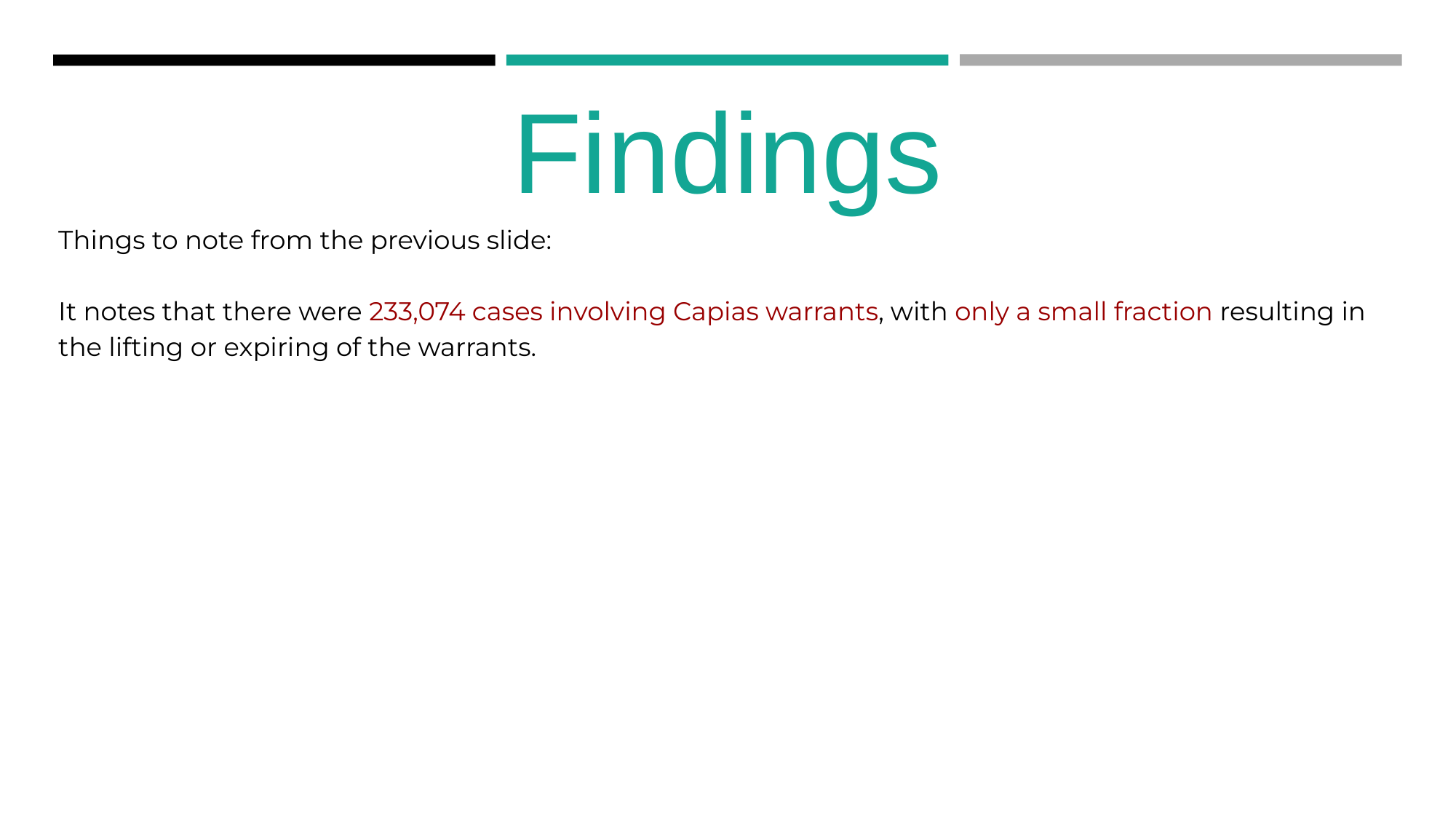

Findings
Things to note from the previous slide:

It notes that there were 233,074 cases involving Capias warrants, with only a small fraction resulting in the lifting or expiring of the warrants.